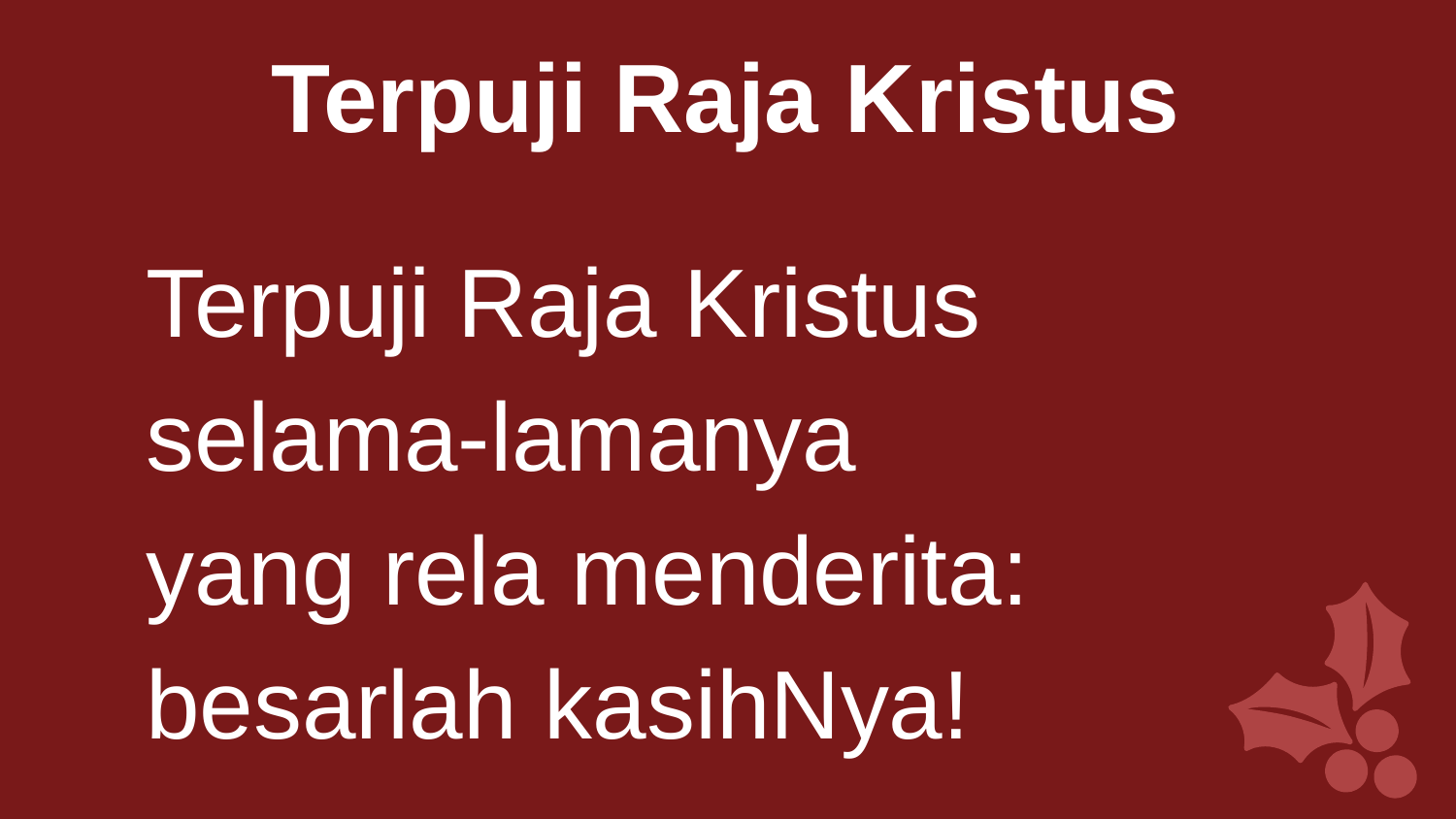

Terpuji Raja Kristus
Terpuji Raja Kristus
selama-lamanya
yang rela menderita:
besarlah kasihNya!